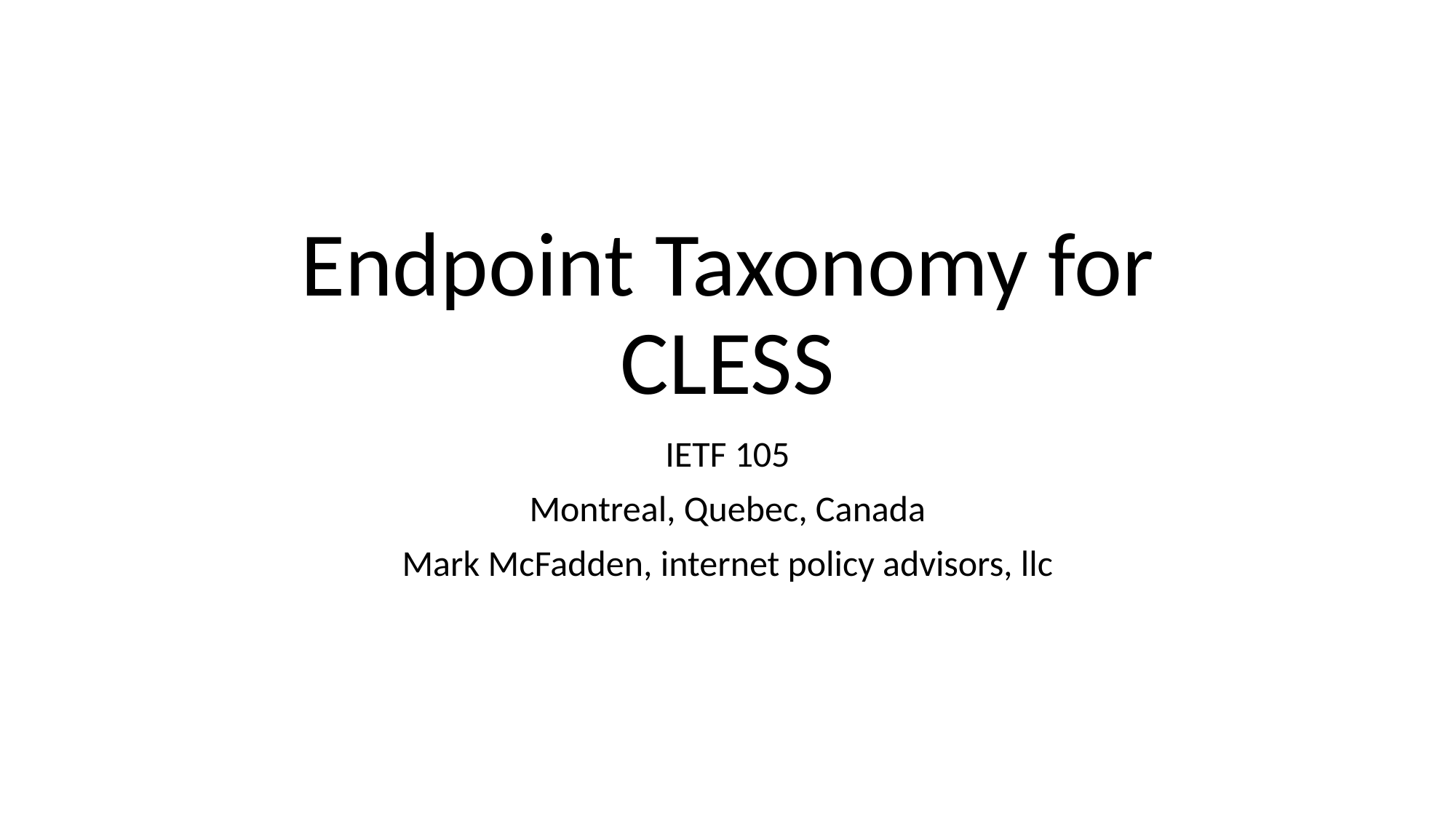

# Endpoint Taxonomy for CLESS
IETF 105
Montreal, Quebec, Canada
Mark McFadden, internet policy advisors, llc